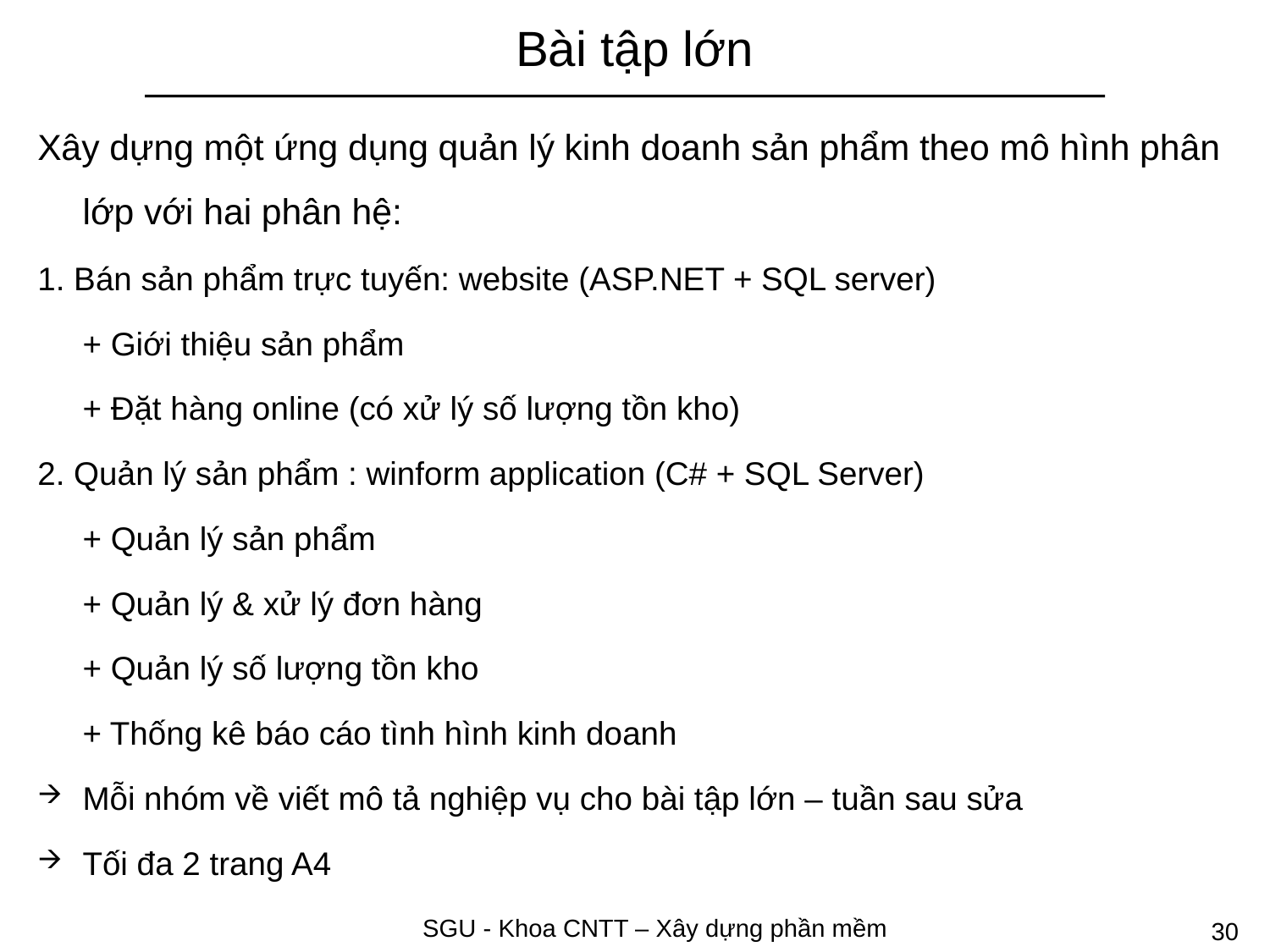

# Bài tập lớn
Xây dựng một ứng dụng quản lý kinh doanh sản phẩm theo mô hình phân lớp với hai phân hệ:
1. Bán sản phẩm trực tuyến: website (ASP.NET + SQL server)
	+ Giới thiệu sản phẩm
	+ Đặt hàng online (có xử lý số lượng tồn kho)
2. Quản lý sản phẩm : winform application (C# + SQL Server)
	+ Quản lý sản phẩm
	+ Quản lý & xử lý đơn hàng
	+ Quản lý số lượng tồn kho
	+ Thống kê báo cáo tình hình kinh doanh
Mỗi nhóm về viết mô tả nghiệp vụ cho bài tập lớn – tuần sau sửa
Tối đa 2 trang A4
SGU - Khoa CNTT – Xây dựng phần mềm
30